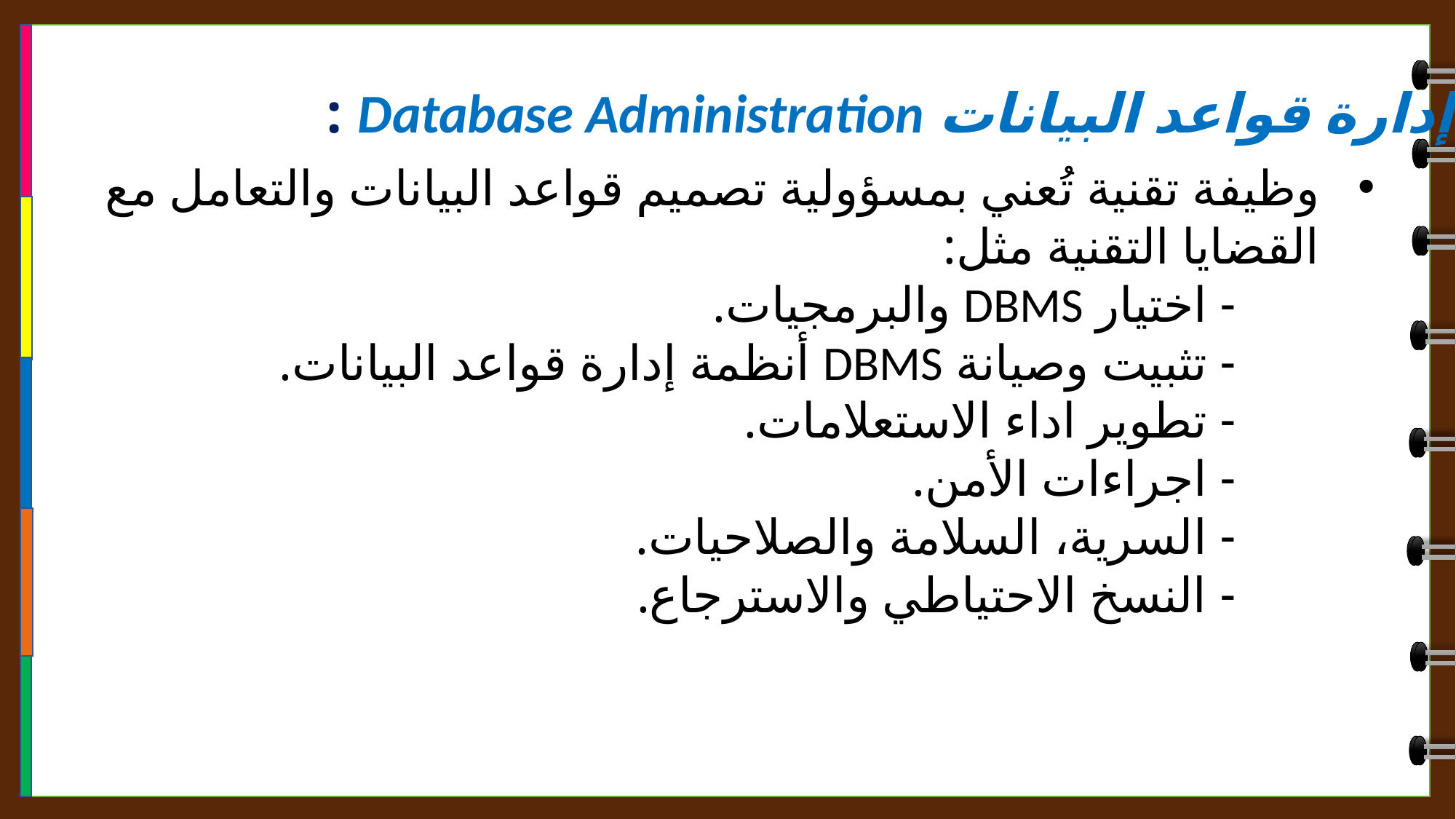

إدارة قواعد البيانات Database Administration :

وظيفة تقنية تُعني بمسؤولية تصميم قواعد البيانات والتعامل مع القضايا التقنية مثل:
           - اختيار DBMS والبرمجيات.
           - تثبيت وصيانة DBMS أنظمة إدارة قواعد البيانات.
           - تطوير اداء الاستعلامات.
           - اجراءات الأمن.
           - السرية، السلامة والصلاحيات.
           - النسخ الاحتياطي والاسترجاع.